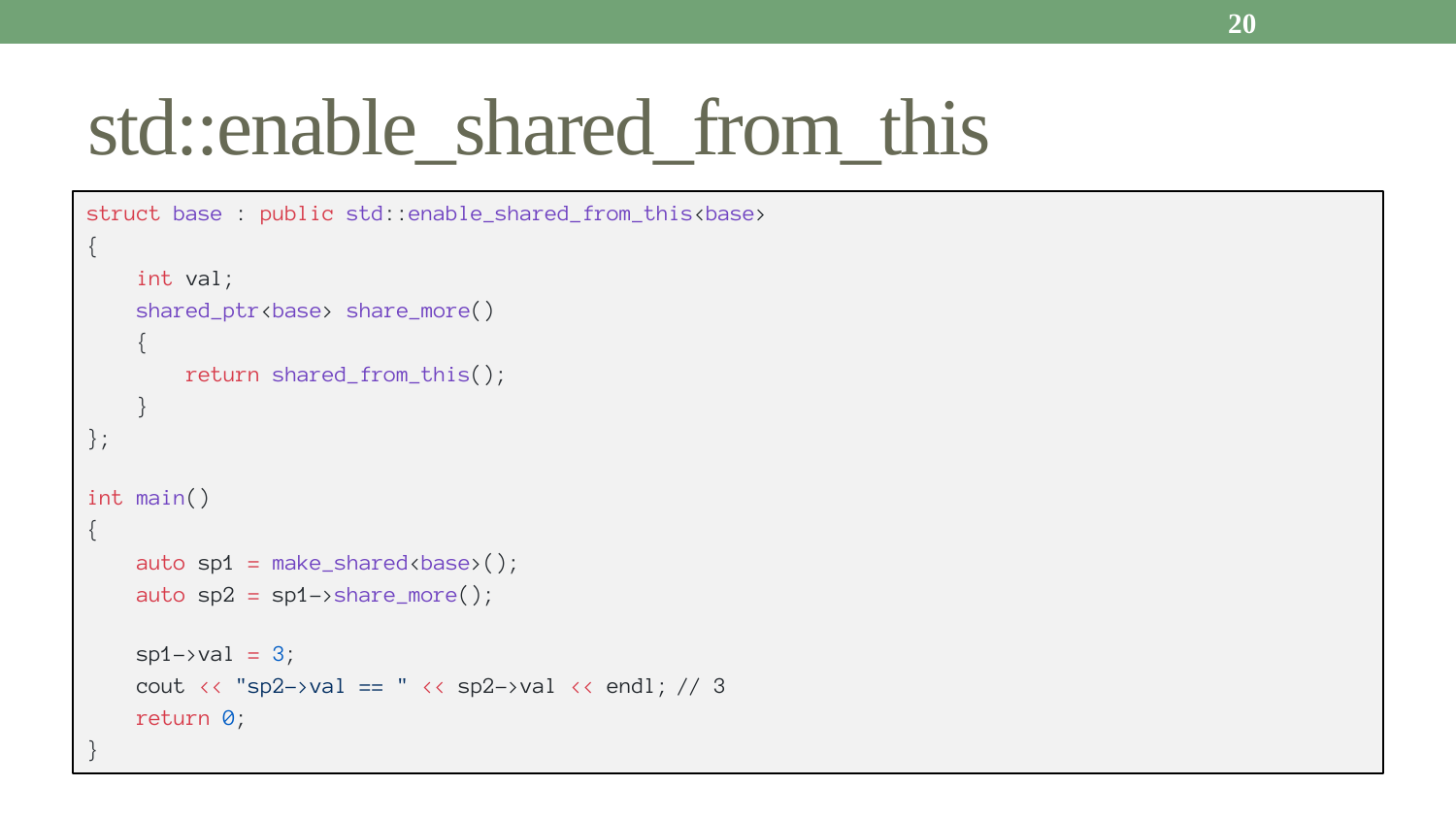

20
# std::enable_shared_from_this
struct base : public std::enable_shared_from_this<base>
{
    int val;
    shared_ptr<base> share_more()
    {
        return shared_from_this();
    }
};
int main()
{
    auto sp1 = make_shared<base>();
    auto sp2 = sp1->share_more();
    sp1->val = 3;
    cout << "sp2->val == " << sp2->val << endl;	// 3
    return 0;
}